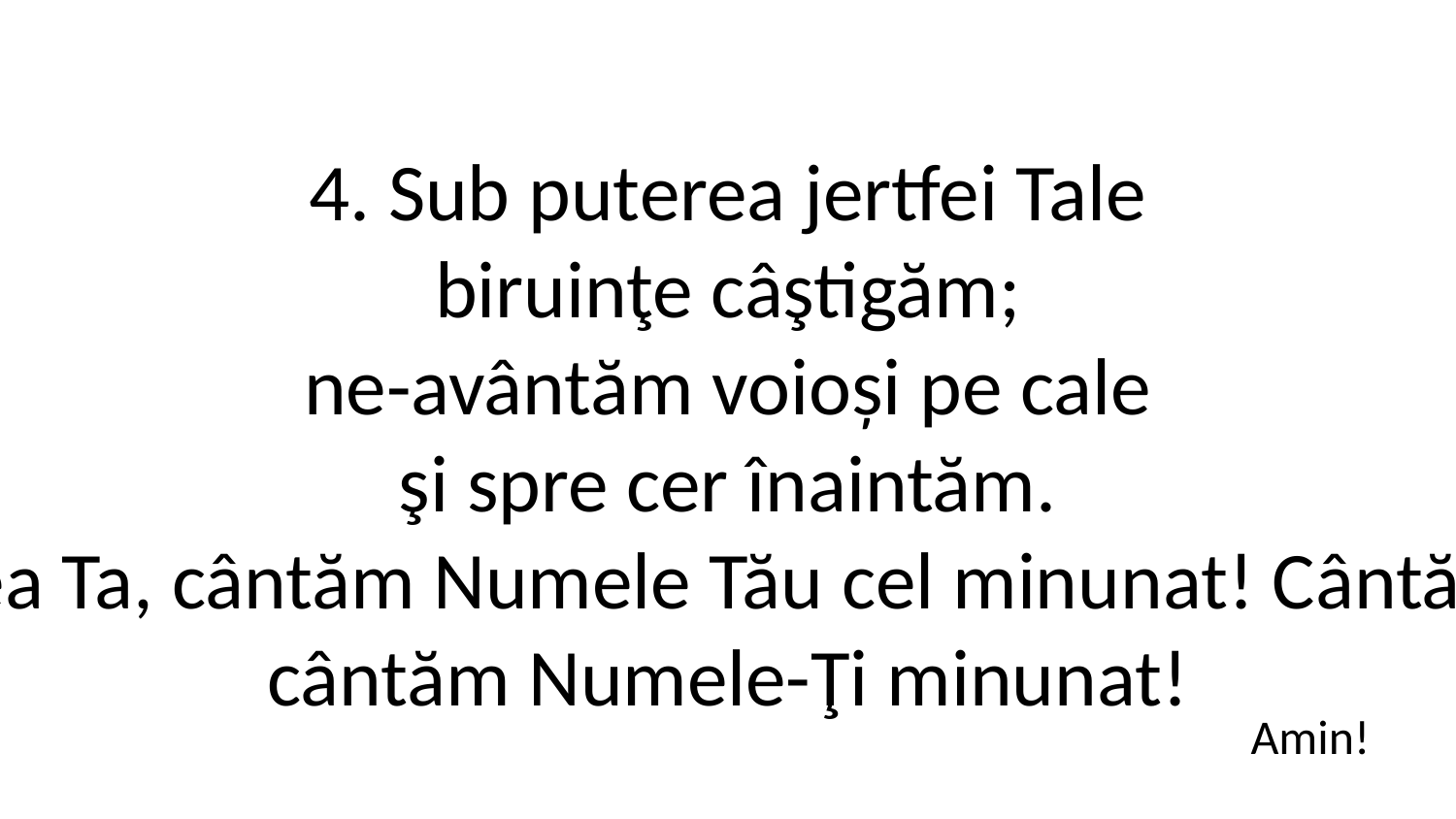

4. Sub puterea jertfei Tale
biruinţe câştigăm;
ne-avântăm voioși pe cale
şi spre cer înaintăm.
Cântăm iubirea Ta, cântăm jerfirea Ta, cântăm Numele Tău cel minunat! Cântăm iubirea Ta, cântăm jertfirea Ta,
cântăm Numele-Ţi minunat!

Amin!